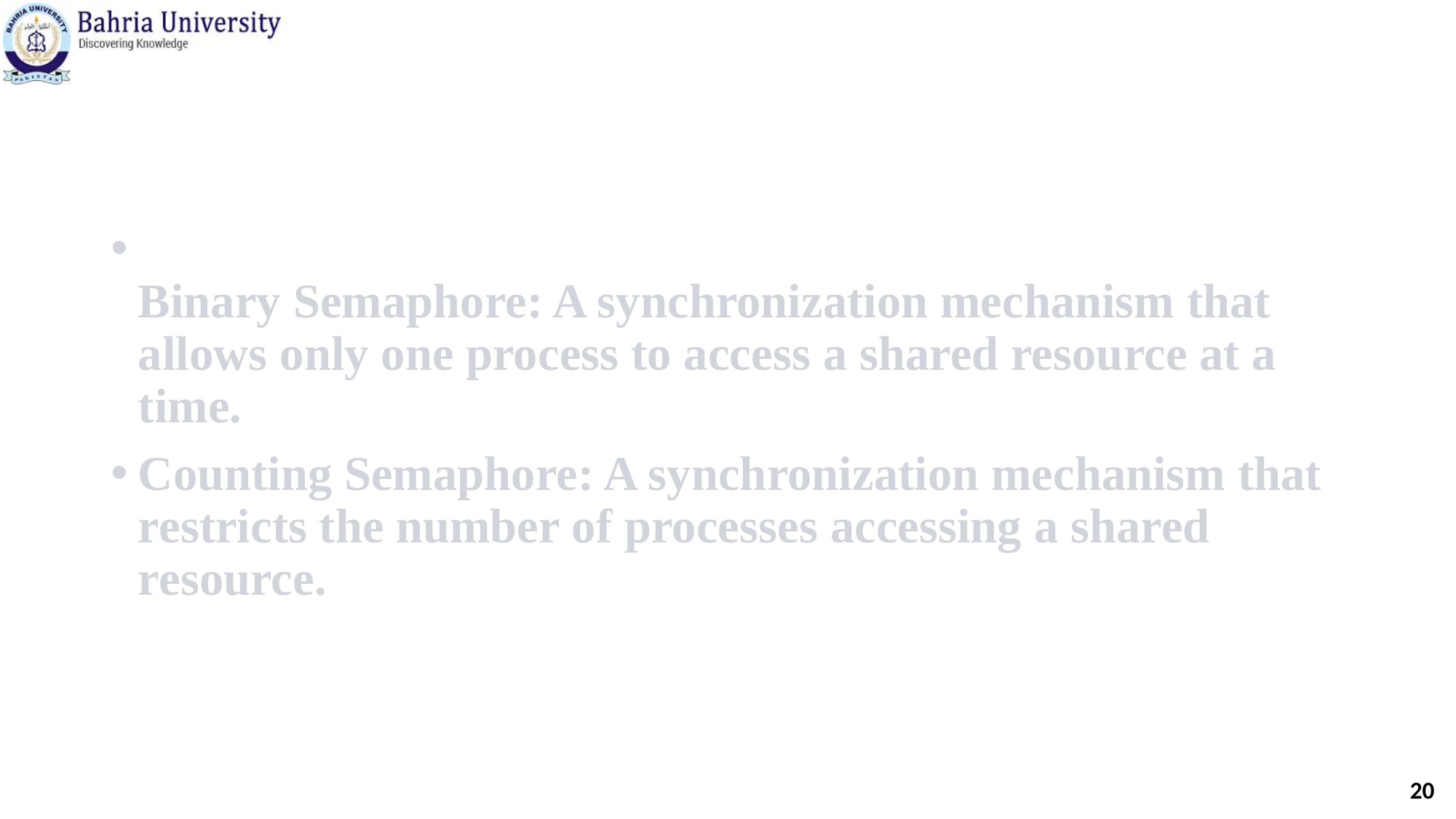

#
Binary Semaphore: A synchronization mechanism that allows only one process to access a shared resource at a time.
Counting Semaphore: A synchronization mechanism that restricts the number of processes accessing a shared resource.

20